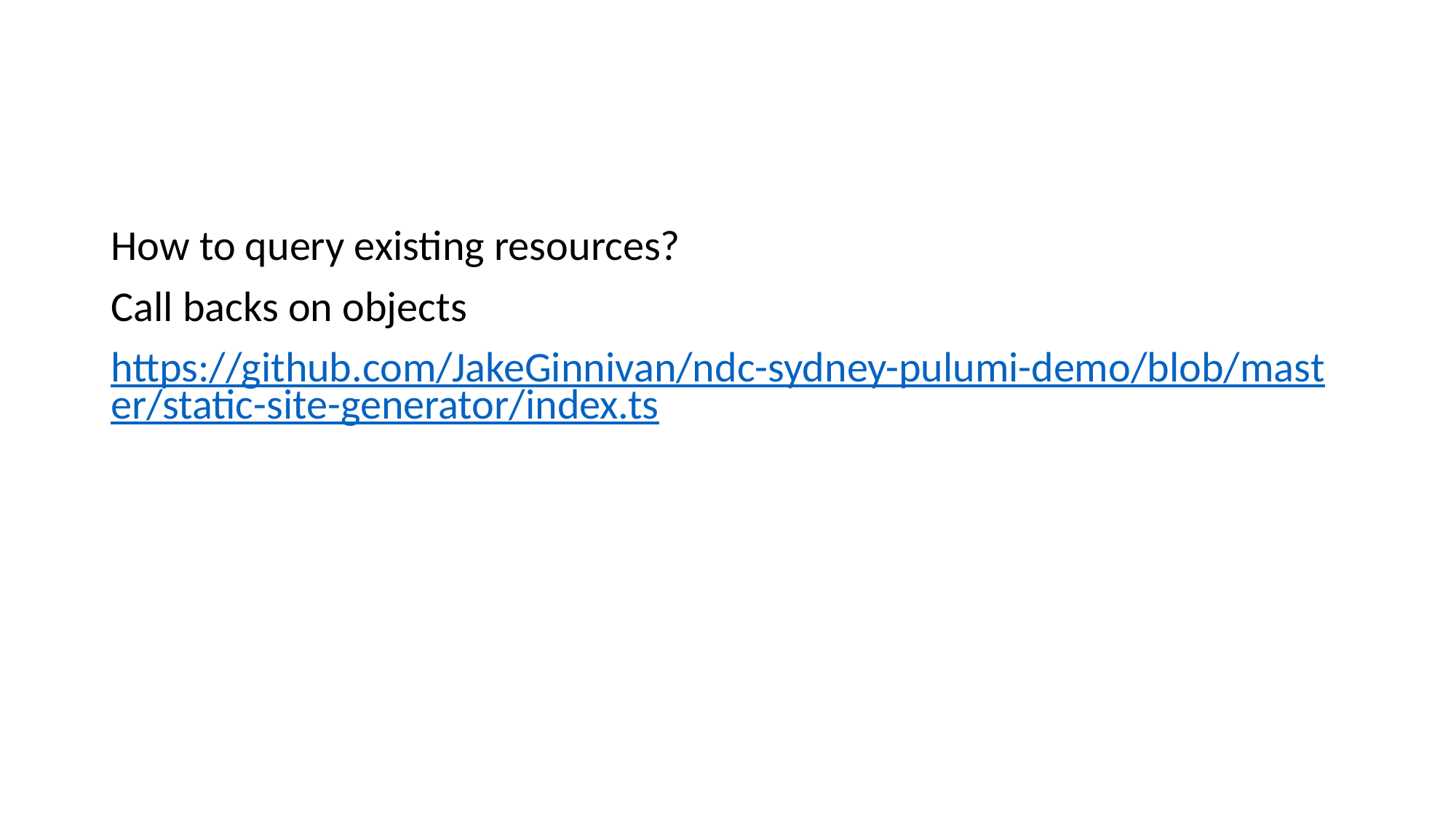

#
How to query existing resources?
Call backs on objects
https://github.com/JakeGinnivan/ndc-sydney-pulumi-demo/blob/master/static-site-generator/index.ts